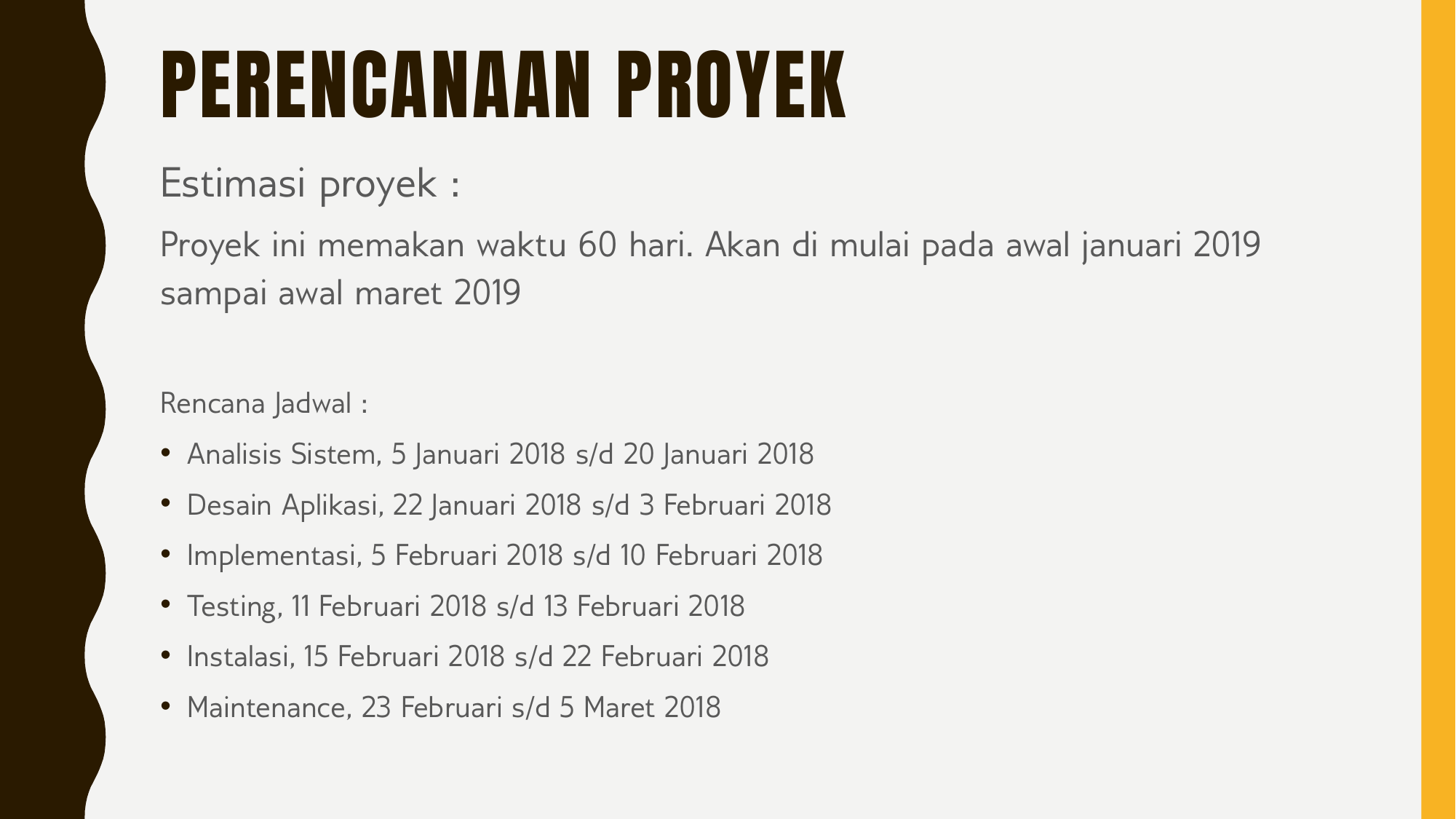

# Perencanaan Proyek
Estimasi proyek :
Proyek ini memakan waktu 60 hari. Akan di mulai pada awal januari 2019 sampai awal maret 2019

Rencana Jadwal :
Analisis Sistem, 5 Januari 2018 s/d 20 Januari 2018
Desain Aplikasi, 22 Januari 2018 s/d 3 Februari 2018
Implementasi, 5 Februari 2018 s/d 10 Februari 2018
Testing, 11 Februari 2018 s/d 13 Februari 2018
Instalasi, 15 Februari 2018 s/d 22 Februari 2018
Maintenance, 23 Februari s/d 5 Maret 2018